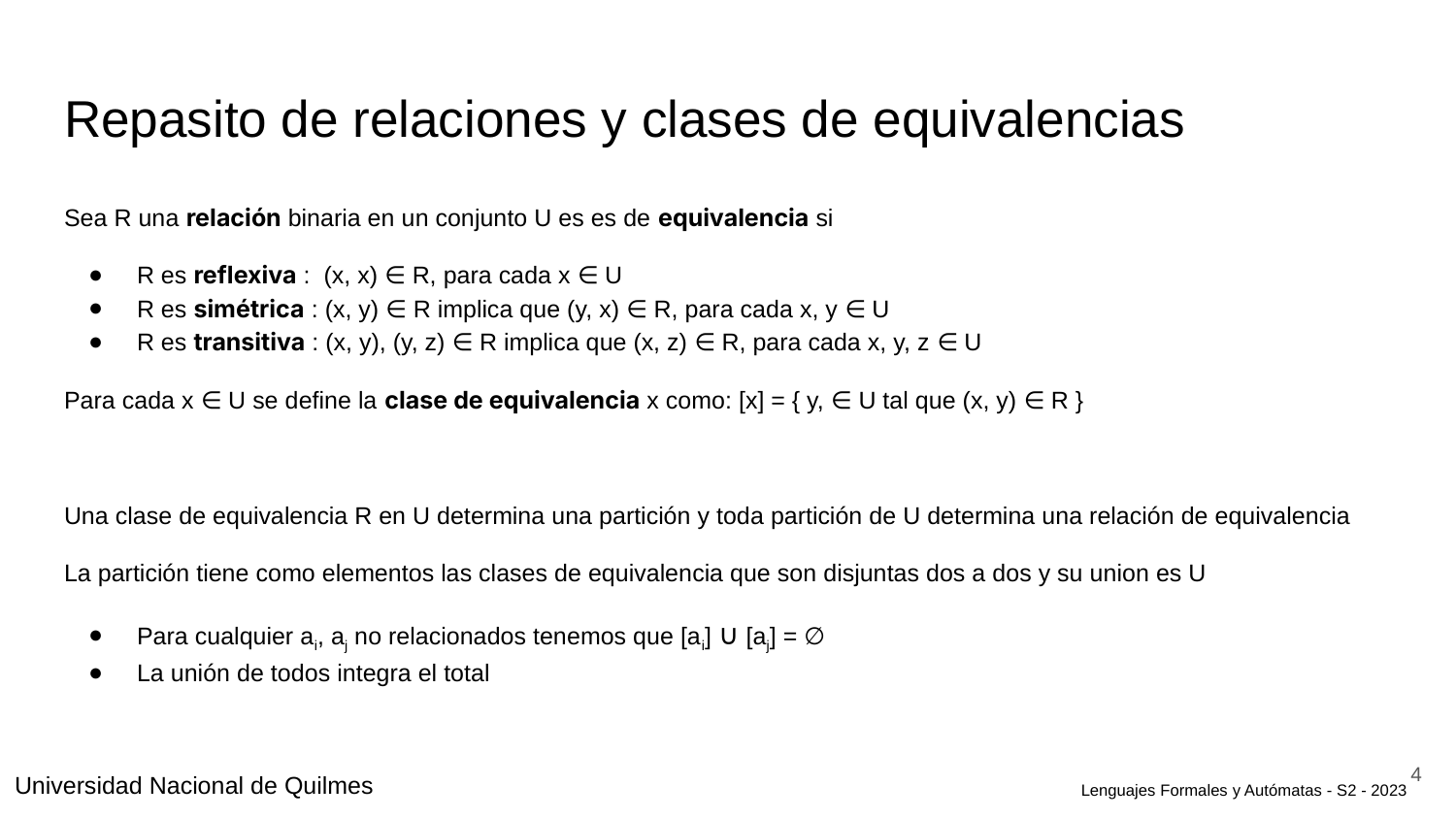

# Repasito de relaciones y clases de equivalencias
Sea R una relación binaria en un conjunto U es es de equivalencia si
R es reflexiva :  (x, x) ∈ R, para cada x ∈ U
R es simétrica : (x, y) ∈ R implica que (y, x) ∈ R, para cada x, y ∈ U
R es transitiva : (x, y), (y, z) ∈ R implica que (x, z) ∈ R, para cada x, y, z ∈ U
Para cada x ∈ U se define la clase de equivalencia x como: [x] = { y, ∈ U tal que (x, y) ∈ R }

Una clase de equivalencia R en U determina una partición y toda partición de U determina una relación de equivalencia
La partición tiene como elementos las clases de equivalencia que son disjuntas dos a dos y su union es U
Para cualquier ai, aj no relacionados tenemos que [ai] ∪ [aj] = ∅
La unión de todos integra el total
4
Universidad Nacional de Quilmes
Lenguajes Formales y Autómatas - S2 - 2023